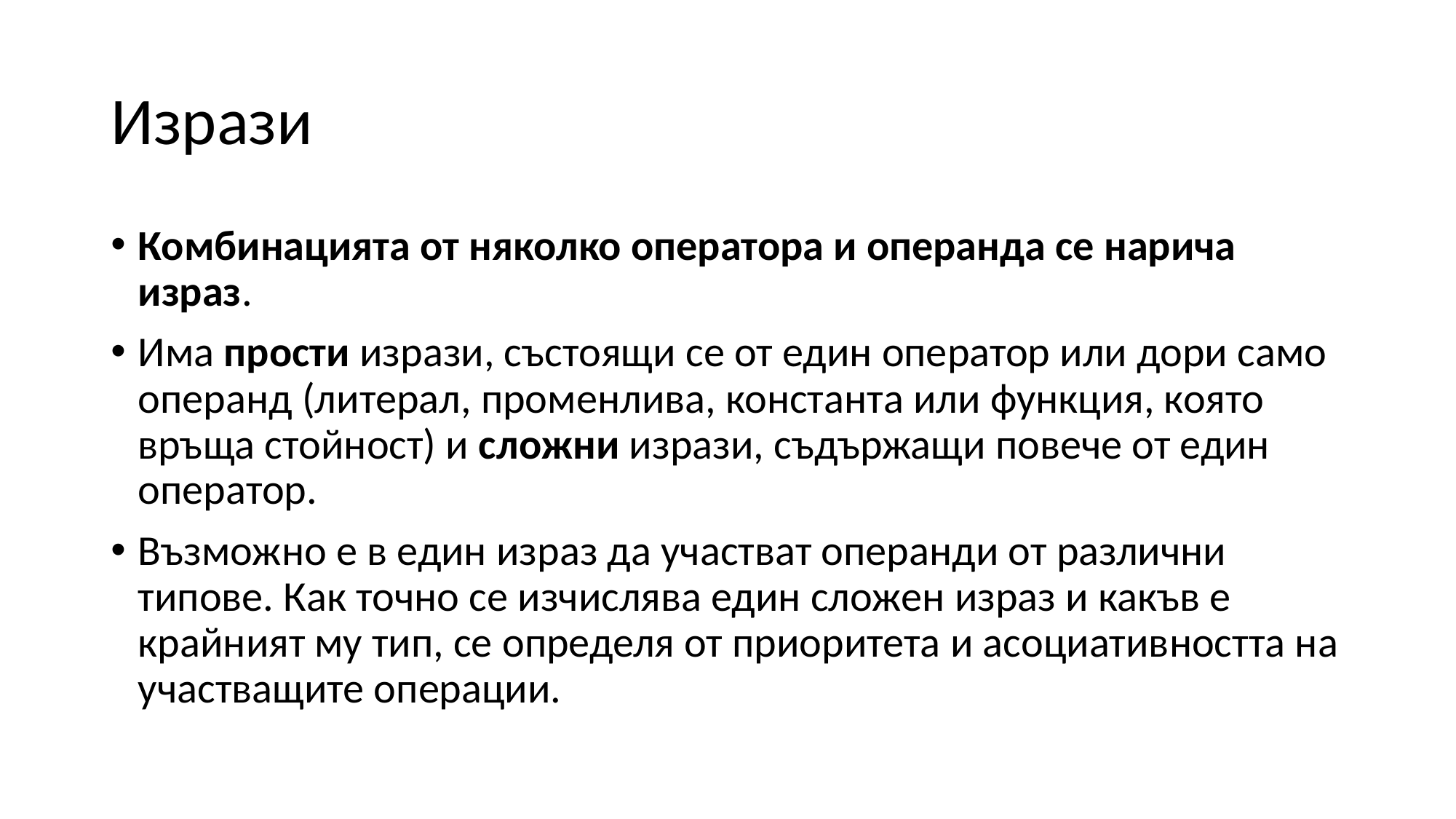

# Изрази
Комбинацията от няколко оператора и операнда се нарича израз.
Има прости изрази, състоящи се от един оператор или дори само операнд (литерал, променлива, константа или функция, която връща стойност) и сложни изрази, съдържащи повече от един оператор.
Възможно е в един израз да участват операнди от различни типове. Как точно се изчислява един сложен израз и какъв е крайният му тип, се определя от приоритета и асоциативността на участващите операции.